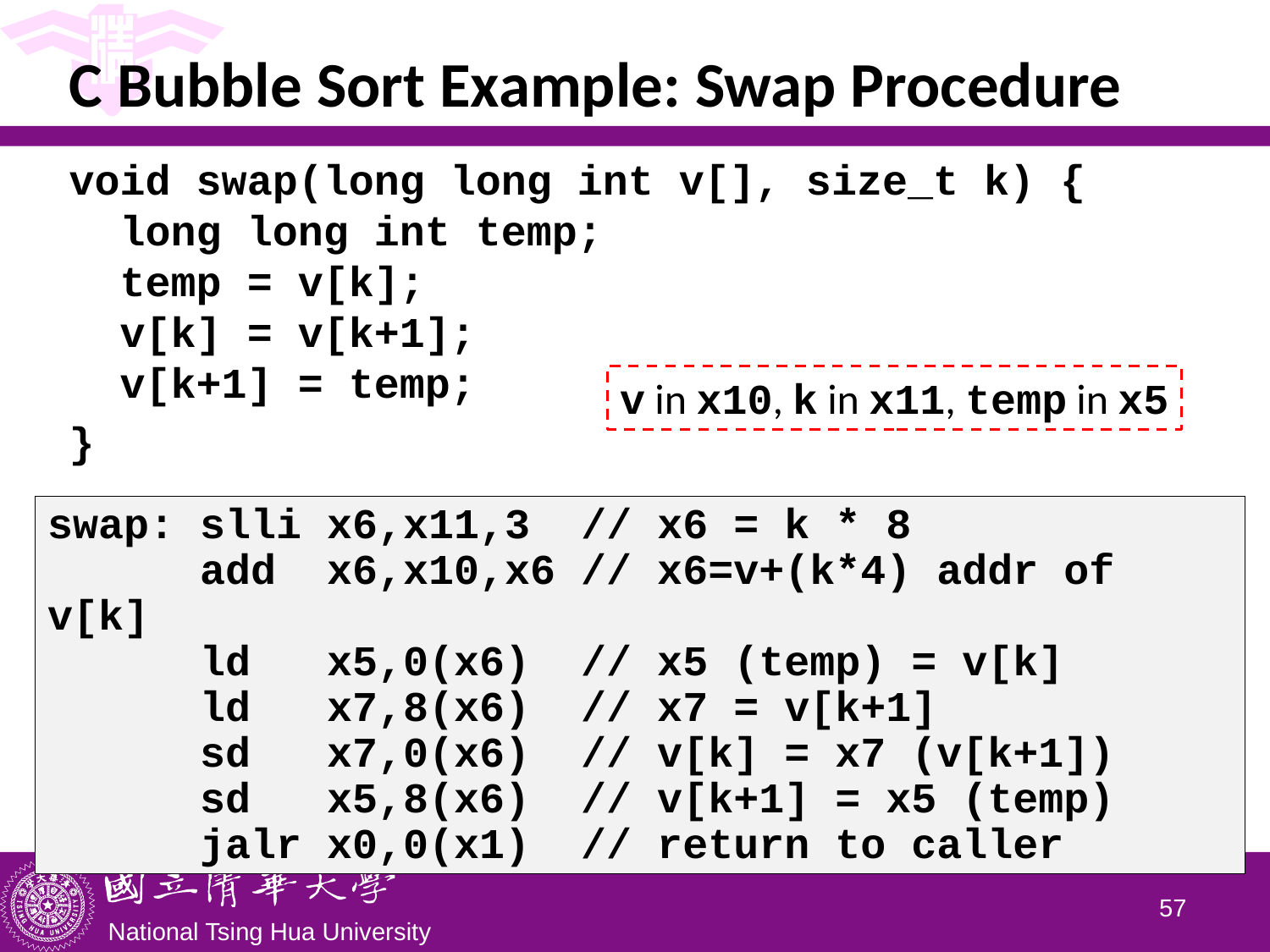

# C Bubble Sort Example: Swap Procedure
void swap(long long int v[], size_t k) {
  long long int temp;
  temp = v[k];
  v[k] = v[k+1];
  v[k+1] = temp;
}
v in x10, k in x11, temp in x5
swap: slli x6,x11,3  // x6 = k * 8
      add  x6,x10,x6 // x6=v+(k*4) addr of v[k]
      ld   x5,0(x6)  // x5 (temp) = v[k]
      ld   x7,8(x6)  // x7 = v[k+1]
      sd   x7,0(x6)  // v[k] = x7 (v[k+1])
      sd   x5,8(x6)  // v[k+1] = x5 (temp)
      jalr x0,0(x1)  // return to caller
57